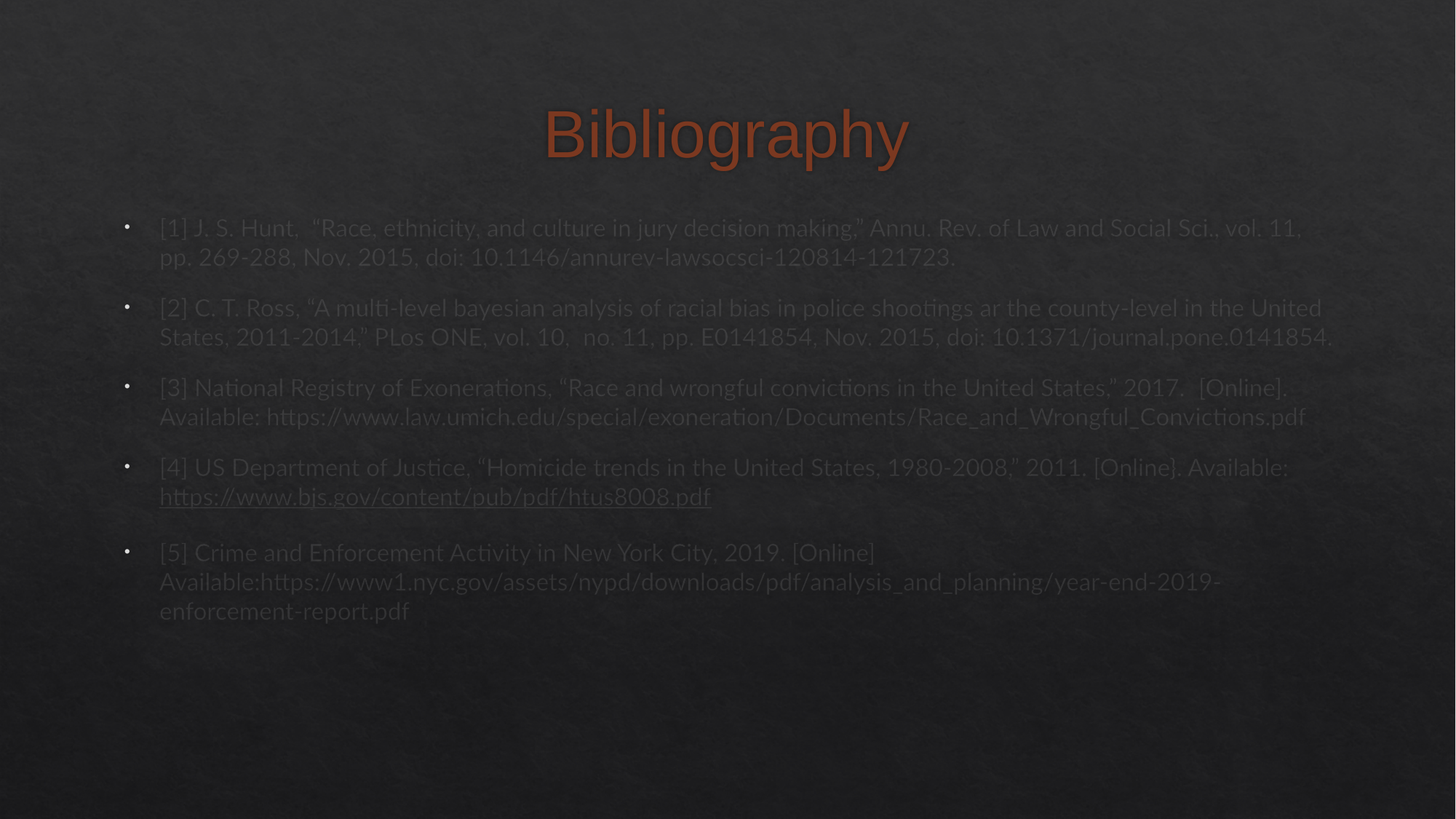

# Bibliography
[1] J. S. Hunt,  “Race, ethnicity, and culture in jury decision making,” Annu. Rev. of Law and Social Sci., vol. 11, pp. 269-288, Nov. 2015, doi: 10.1146/annurev-lawsocsci-120814-121723.
[2] C. T. Ross, “A multi-level bayesian analysis of racial bias in police shootings ar the county-level in the United States, 2011-2014,” PLos ONE, vol. 10,  no. 11, pp. E0141854, Nov. 2015, doi: 10.1371/journal.pone.0141854.
[3] National Registry of Exonerations, “Race and wrongful convictions in the United States,” 2017.  [Online]. Available: https://www.law.umich.edu/special/exoneration/Documents/Race_and_Wrongful_Convictions.pdf
[4] US Department of Justice, “Homicide trends in the United States, 1980-2008,” 2011. [Online}. Available: https://www.bjs.gov/content/pub/pdf/htus8008.pdf
[5] Crime and Enforcement Activity in New York City, 2019. [Online] Available:https://www1.nyc.gov/assets/nypd/downloads/pdf/analysis_and_planning/year-end-2019-enforcement-report.pdf